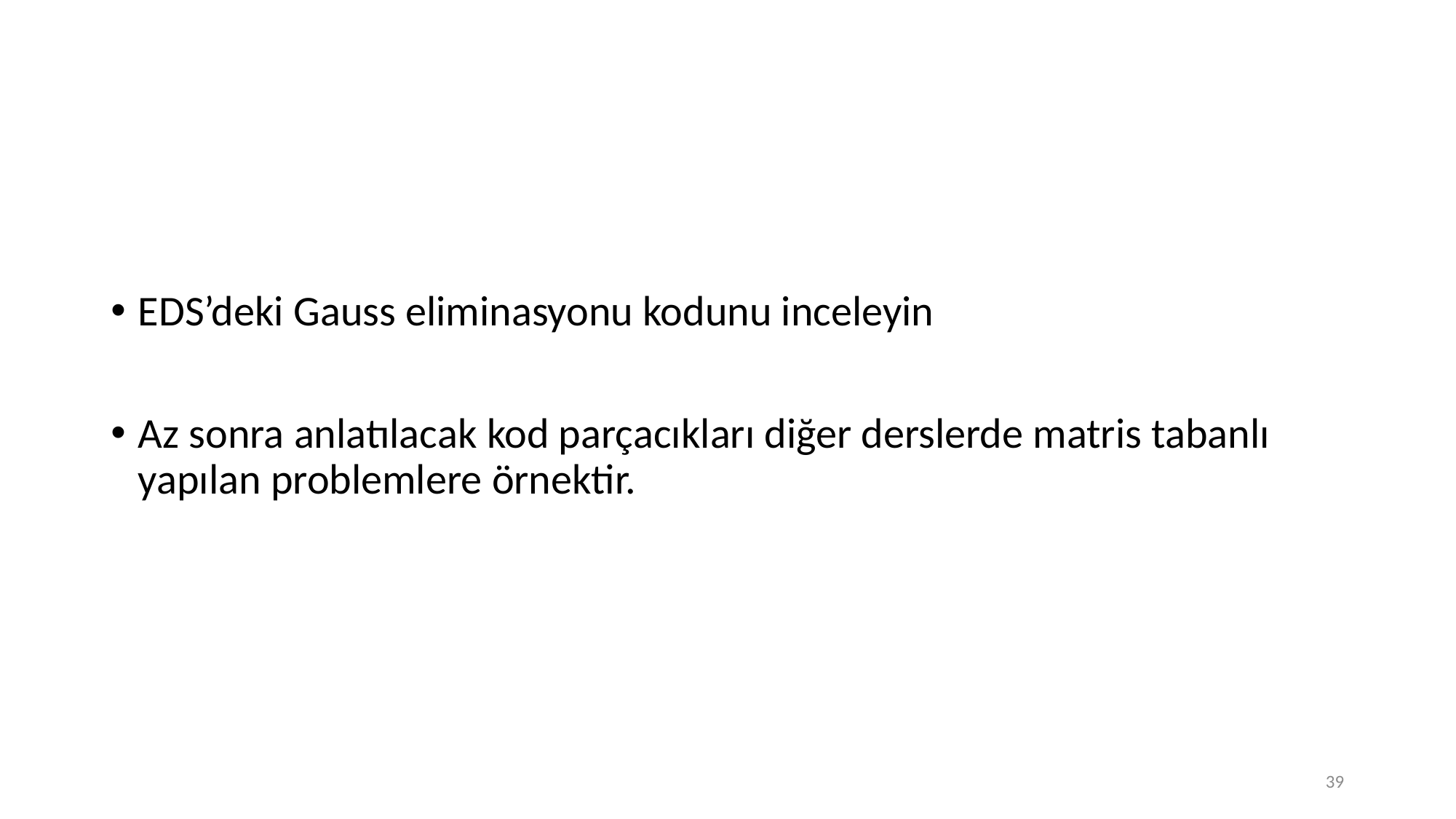

#

EDS’deki Gauss eliminasyonu kodunu inceleyin

Az sonra anlatılacak kod parçacıkları diğer derslerde matris tabanlı yapılan problemlere örnektir.

39